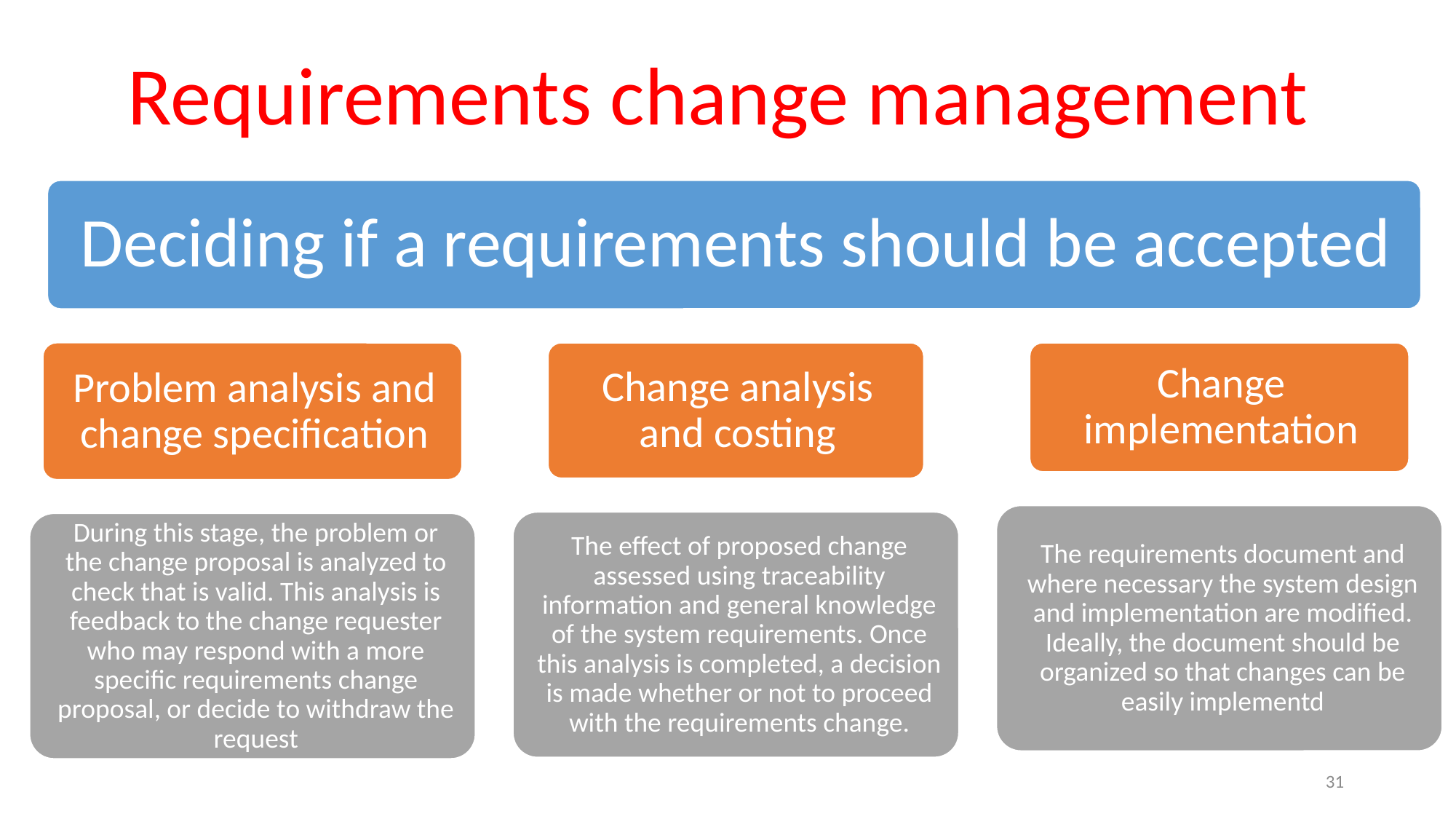

# Requirements change management
Deciding if a requirements should be accepted
Problem analysis and change specification
During this stage, the problem or the change proposal is analyzed to check that is valid. This analysis is feedback to the change requester who may respond with a more specific requirements change proposal, or decide to withdraw the request
Change analysis and costing
The effect of proposed change assessed using traceability information and general knowledge of the system requirements. Once this analysis is completed, a decision is made whether or not to proceed with the requirements change.
Change implementation
The requirements document and where necessary the system design and implementation are modified. Ideally, the document should be organized so that changes can be easily implementd
31